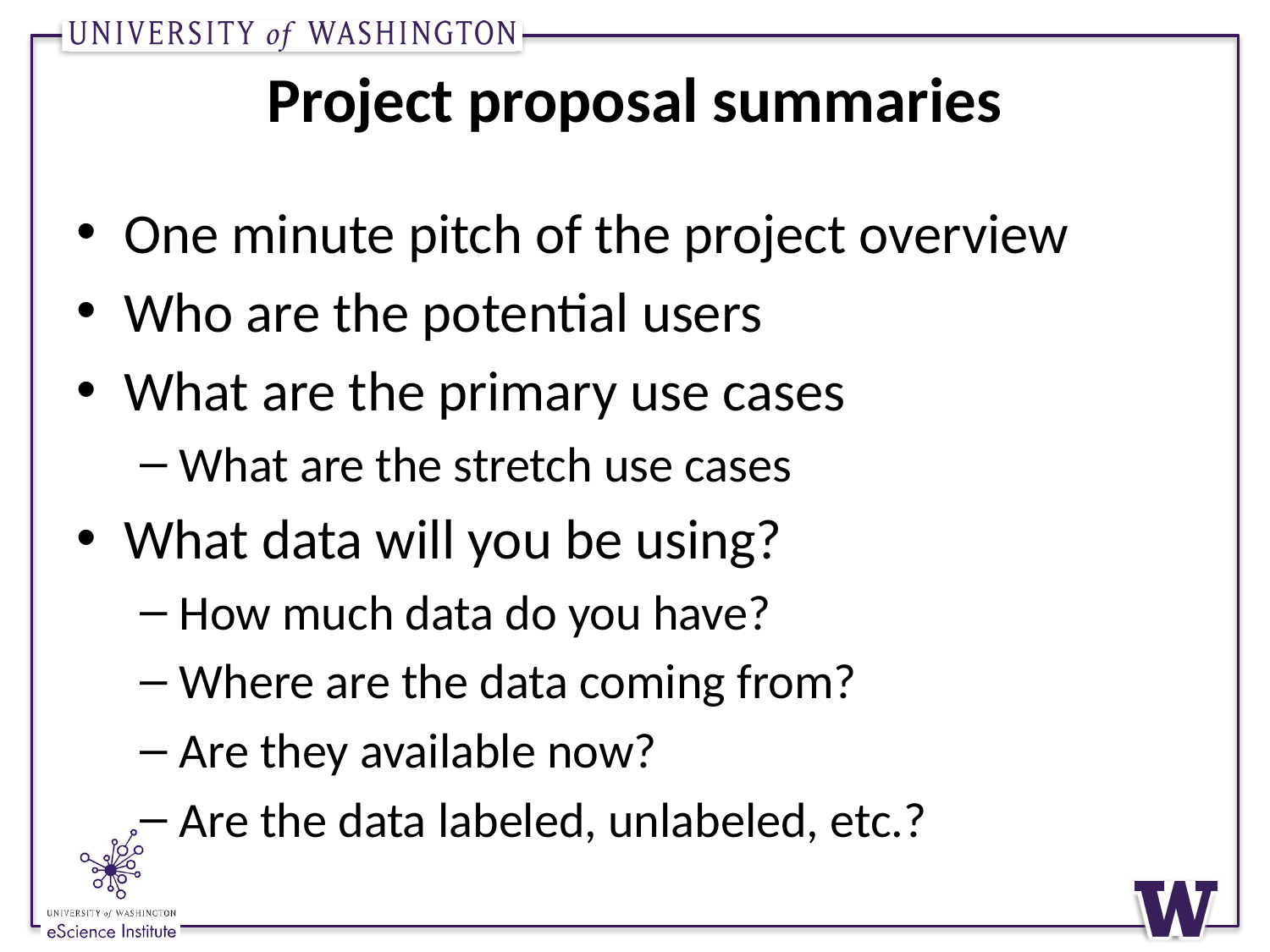

# Project proposal summaries
One minute pitch of the project overview
Who are the potential users
What are the primary use cases
What are the stretch use cases
What data will you be using?
How much data do you have?
Where are the data coming from?
Are they available now?
Are the data labeled, unlabeled, etc.?